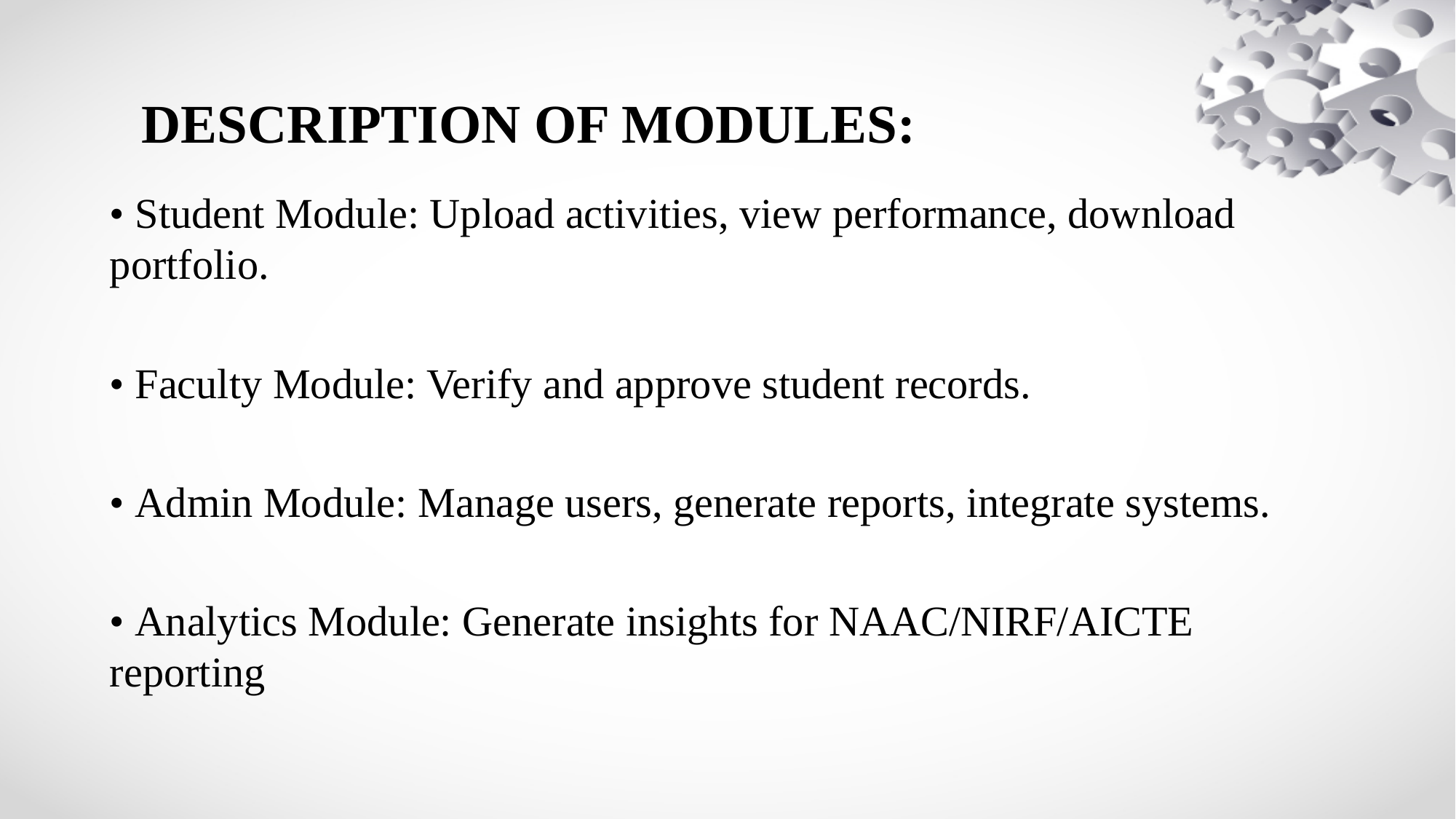

# DESCRIPTION OF MODULES:
• Student Module: Upload activities, view performance, download portfolio.

• Faculty Module: Verify and approve student records.

• Admin Module: Manage users, generate reports, integrate systems.

• Analytics Module: Generate insights for NAAC/NIRF/AICTE reporting